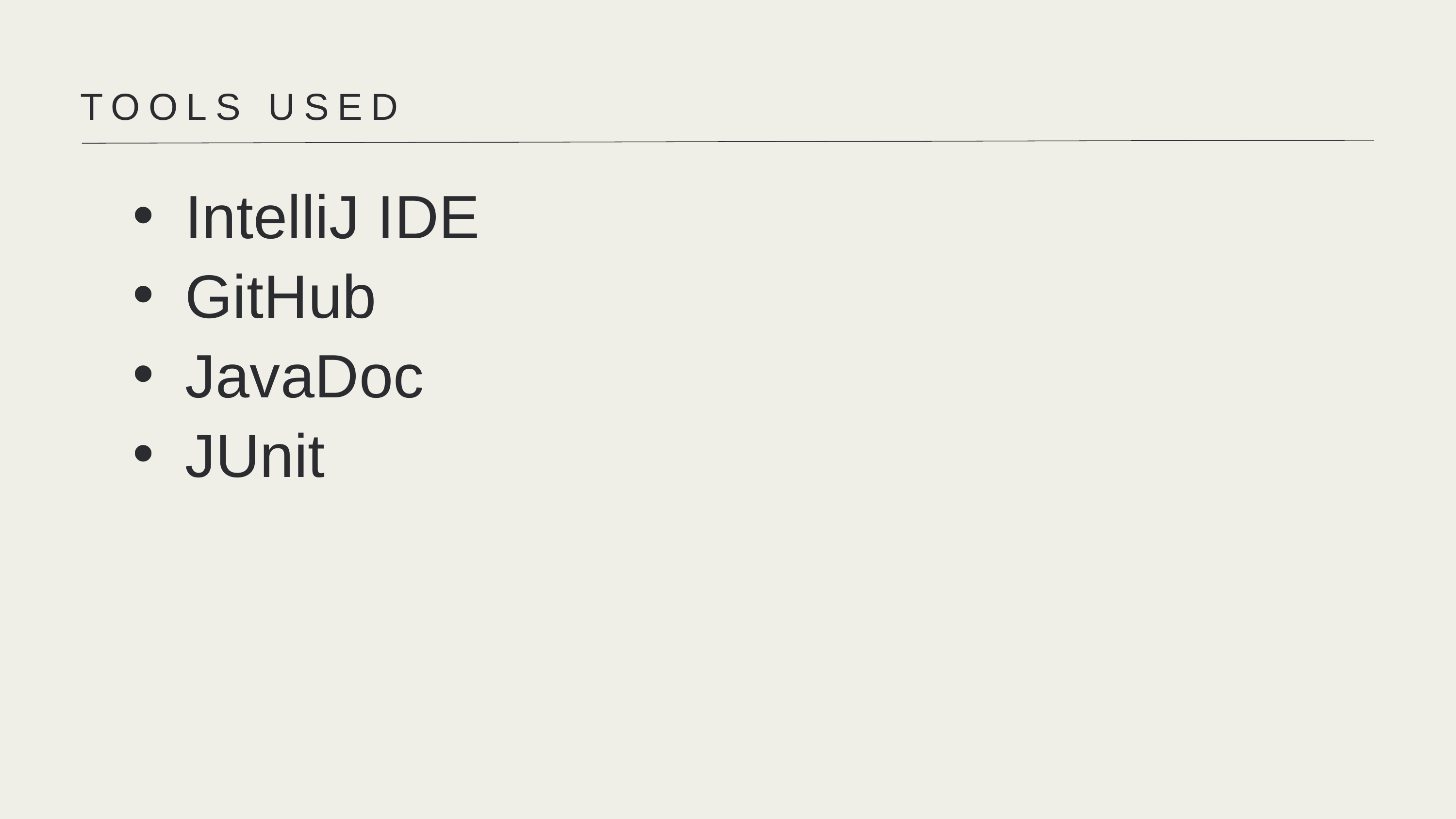

TOOLS USED

IntelliJ IDE
GitHub
JavaDoc
JUnit